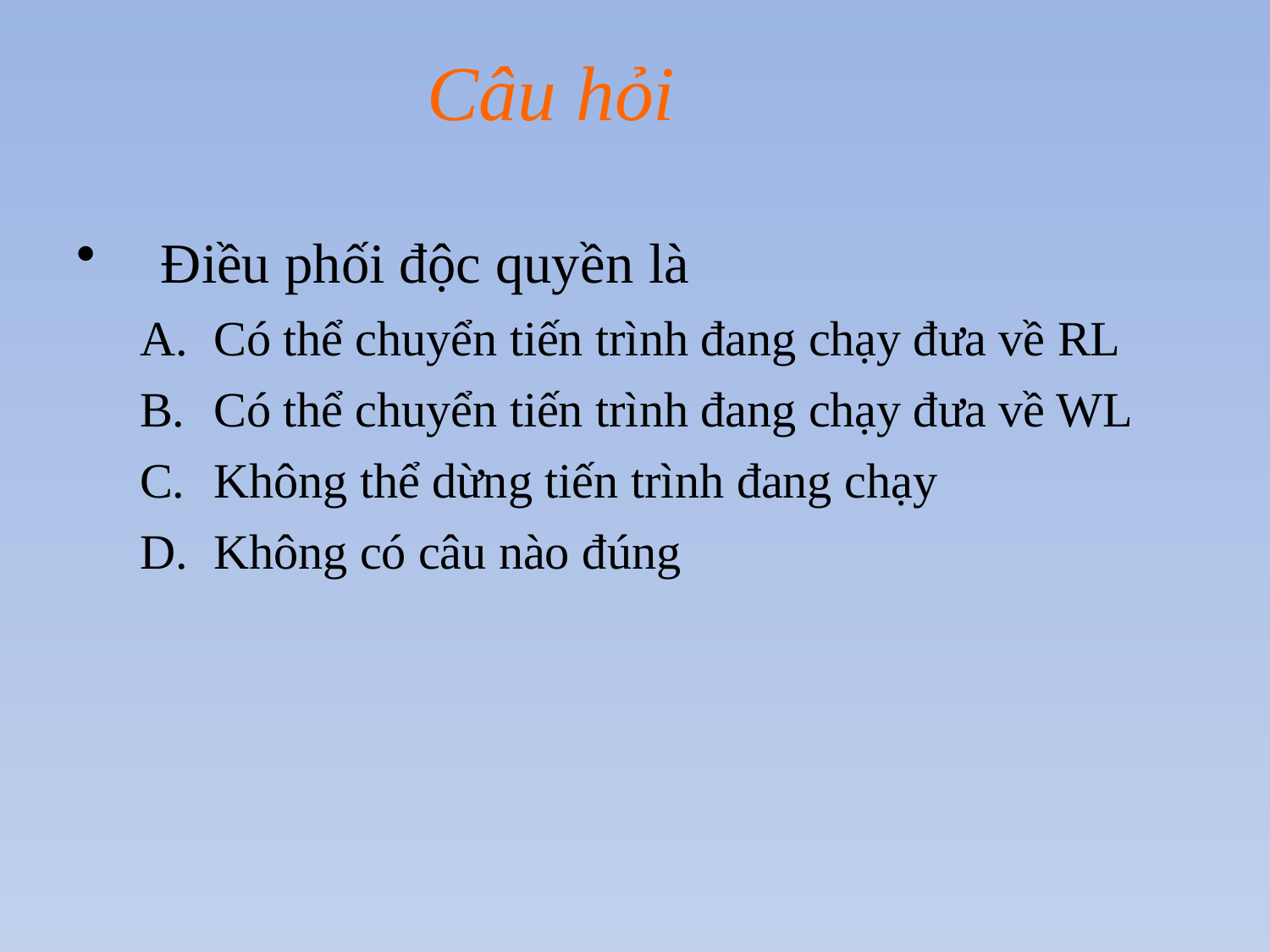

# Câu hỏi
Điều phối độc quyền là
Có thể chuyển tiến trình đang chạy đưa về RL
Có thể chuyển tiến trình đang chạy đưa về WL
Không thể dừng tiến trình đang chạy
Không có câu nào đúng